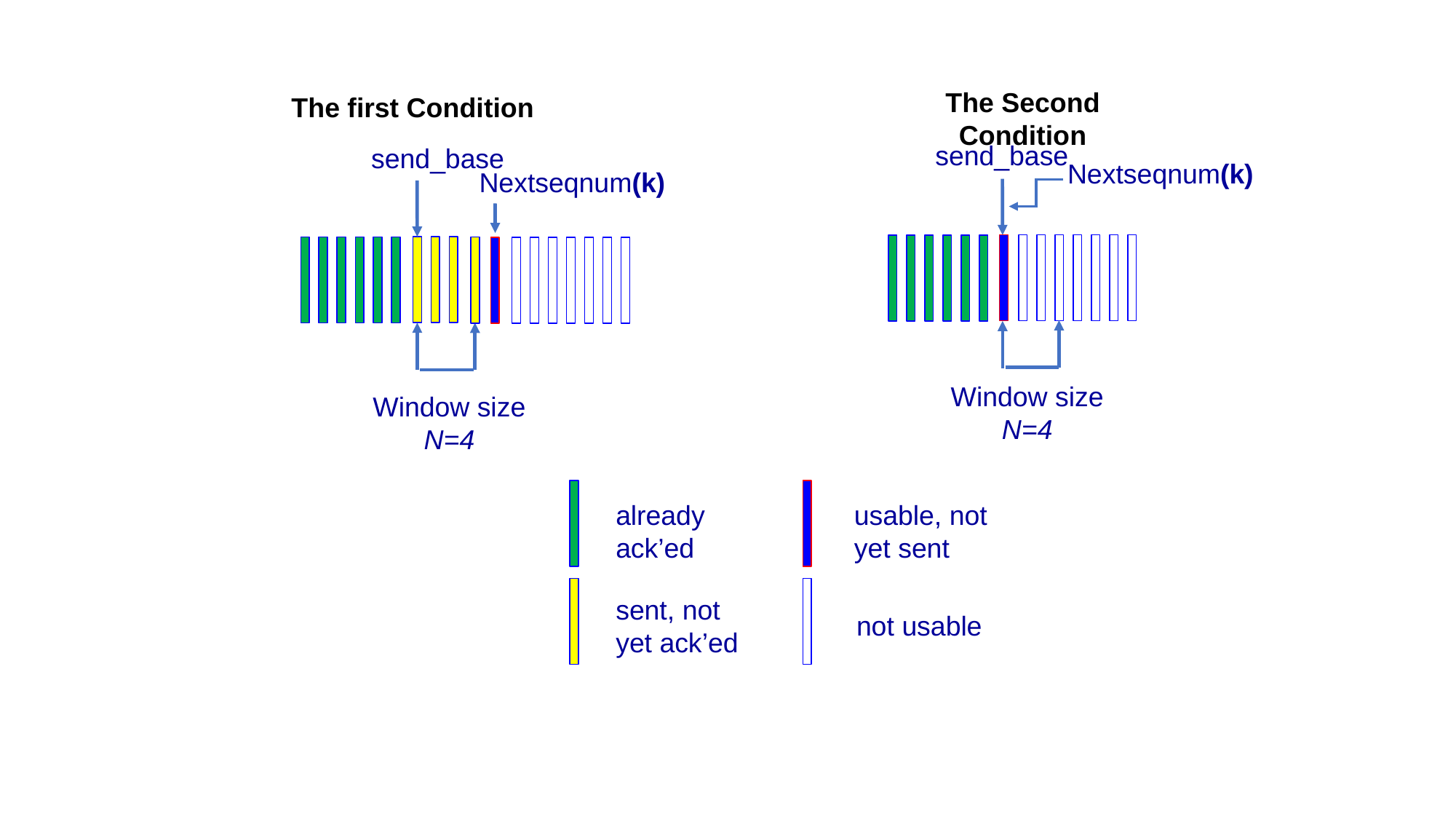

The Second Condition
The first Condition
send_base
send_base
Nextseqnum(k)
Nextseqnum(k)

Window size
N=4
Window size
N=4

already
ack’ed
usable, not yet sent

sent, not yet ack’ed
not usable